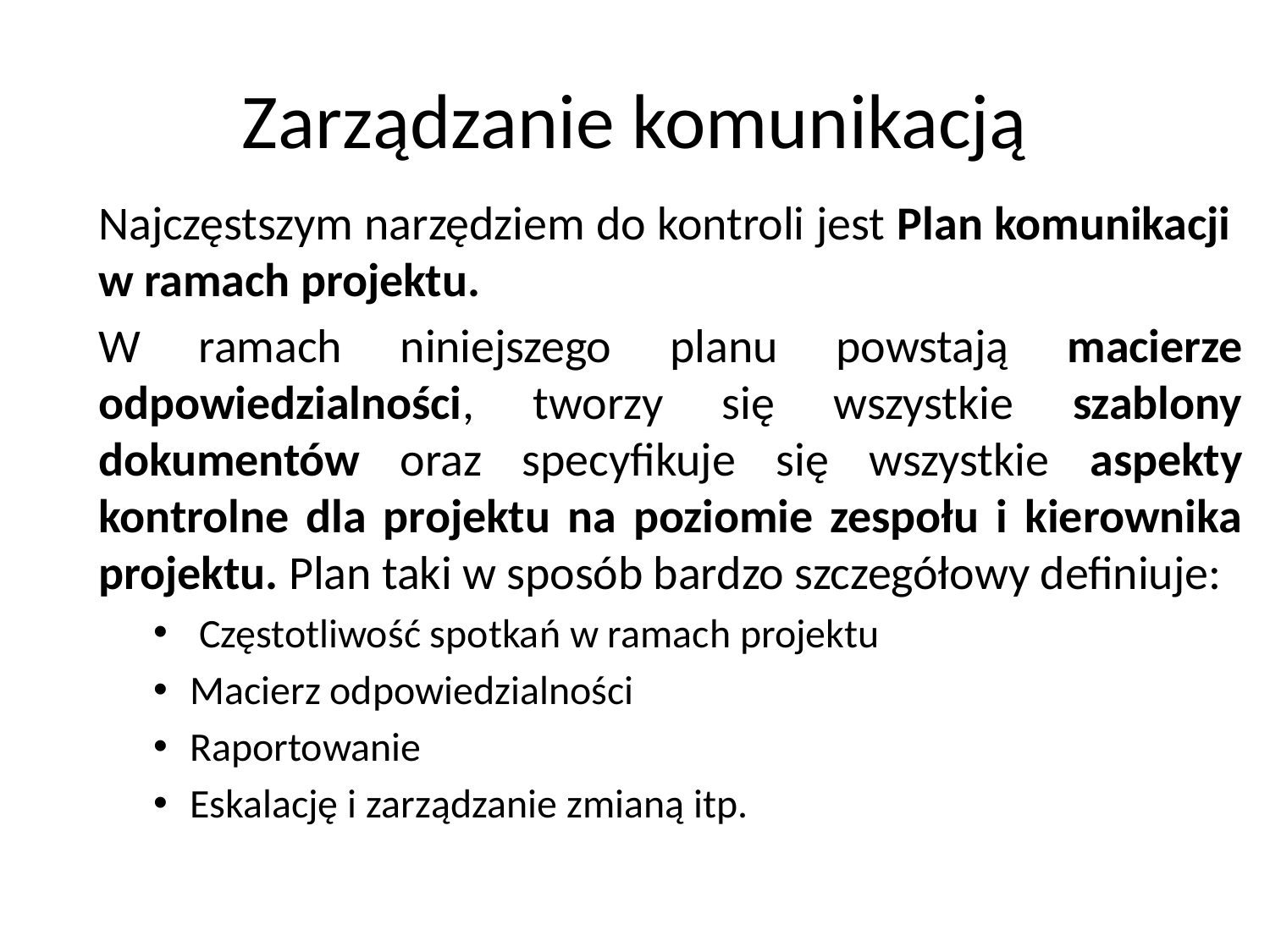

# Zarządzanie komunikacją
Najczęstszym narzędziem do kontroli jest Plan komunikacji  w ramach projektu.
W ramach niniejszego planu powstają macierze odpowiedzialności, tworzy się wszystkie szablony dokumentów oraz specyfikuje się wszystkie aspekty kontrolne dla projektu na poziomie zespołu i kierownika projektu. Plan taki w sposób bardzo szczegółowy definiuje:
 Częstotliwość spotkań w ramach projektu
Macierz odpowiedzialności
Raportowanie
Eskalację i zarządzanie zmianą itp.